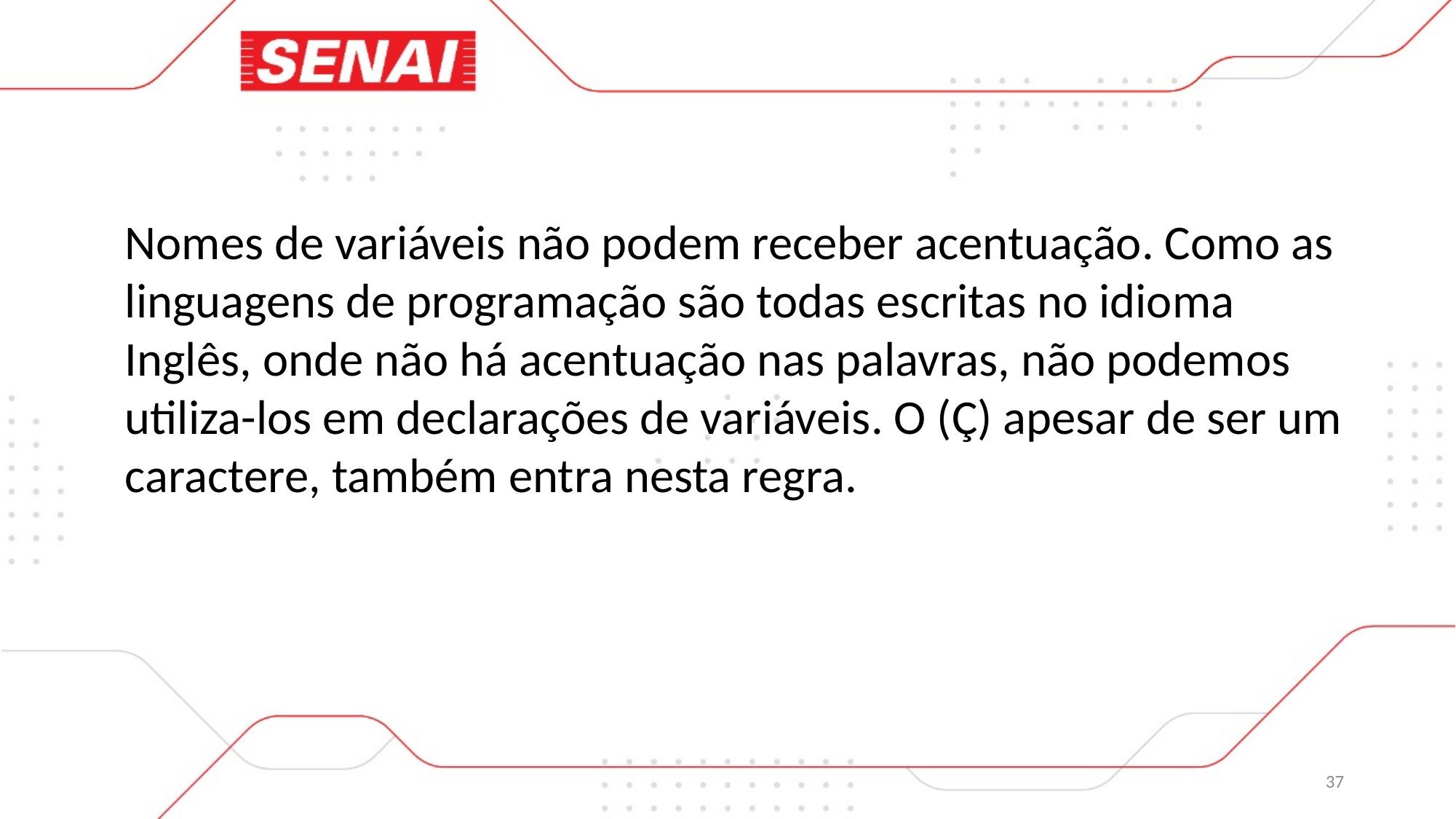

Nomes de variáveis não podem receber acentuação. Como as linguagens de programação são todas escritas no idioma Inglês, onde não há acentuação nas palavras, não podemos utiliza-los em declarações de variáveis. O (Ç) apesar de ser um caractere, também entra nesta regra.
37